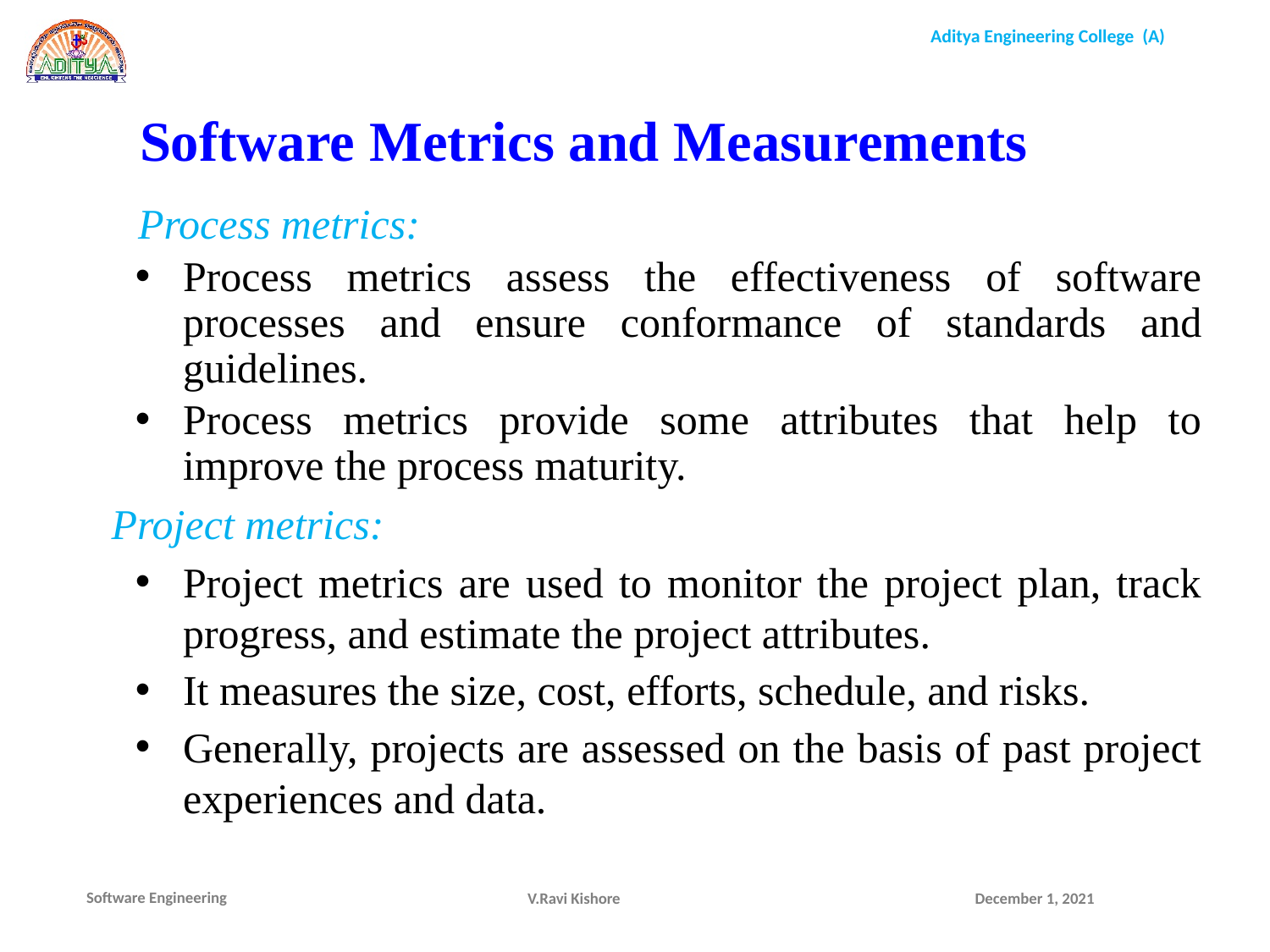

Software Metrics and Measurements
Process metrics:
Process metrics assess the effectiveness of software processes and ensure conformance of standards and guidelines.
Process metrics provide some attributes that help to improve the process maturity.
	Project metrics:
Project metrics are used to monitor the project plan, track progress, and estimate the project attributes.
It measures the size, cost, efforts, schedule, and risks.
Generally, projects are assessed on the basis of past project experiences and data.

V.Ravi Kishore
December 1, 2021